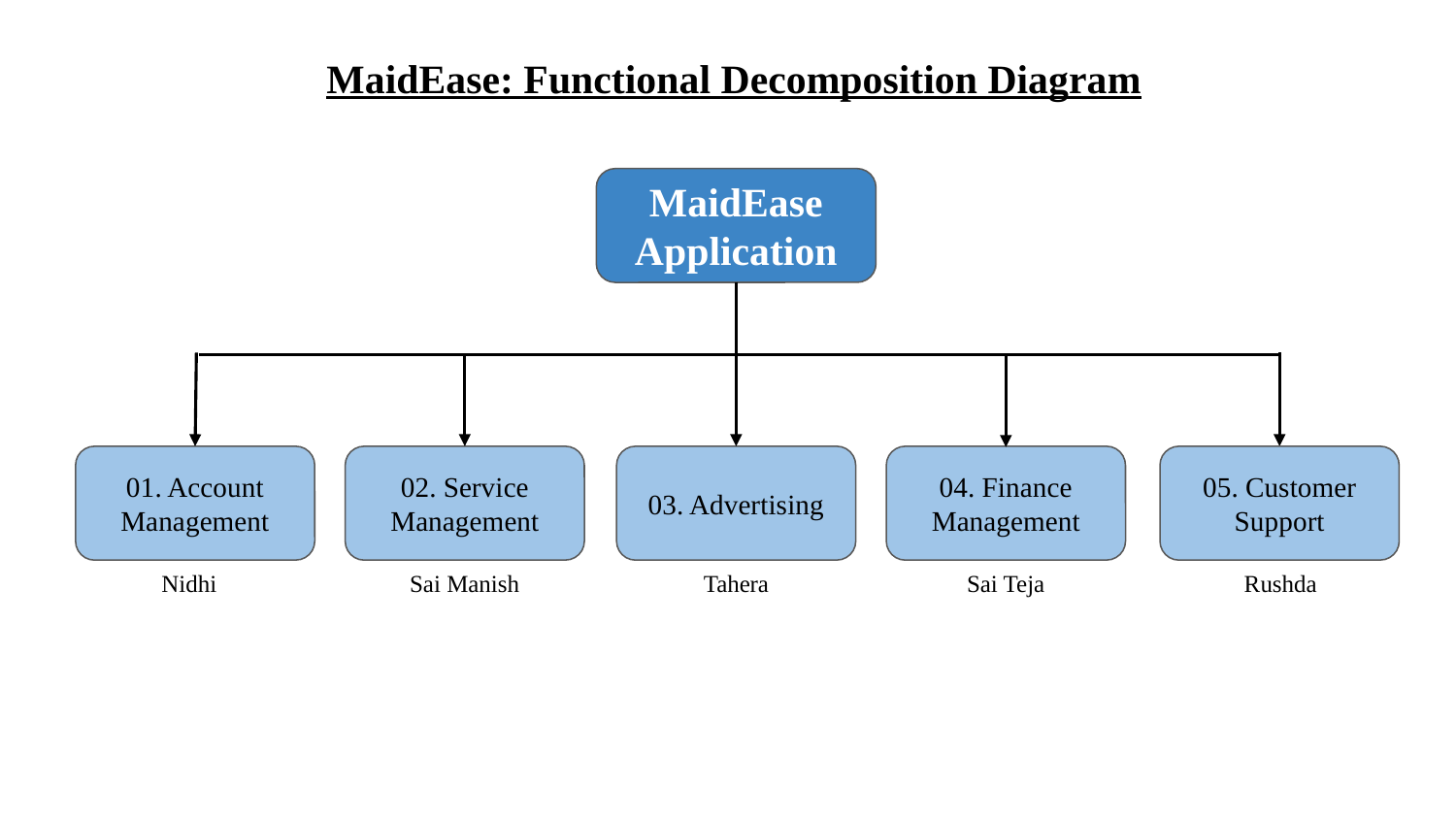

MaidEase: Functional Decomposition Diagram
MaidEase
Application
01. Account Management
02. Service Management
03. Advertising
04. Finance Management
05. Customer Support
          Nidhi
Sai Manish
Tahera
Sai Teja
Rushda